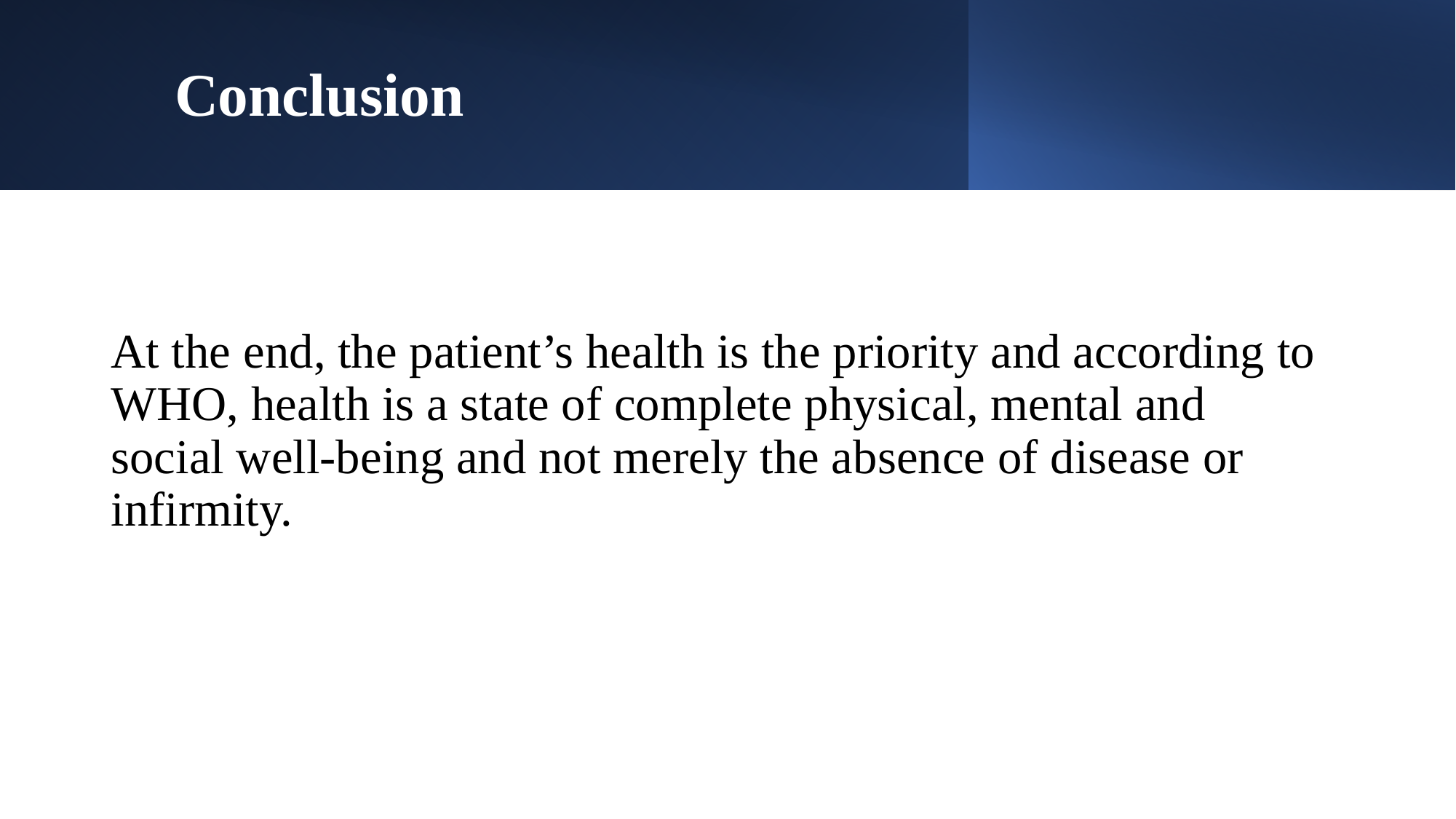

# Conclusion
At the end, the patient’s health is the priority and according to WHO, health is a state of complete physical, mental and social well-being and not merely the absence of disease or infirmity.